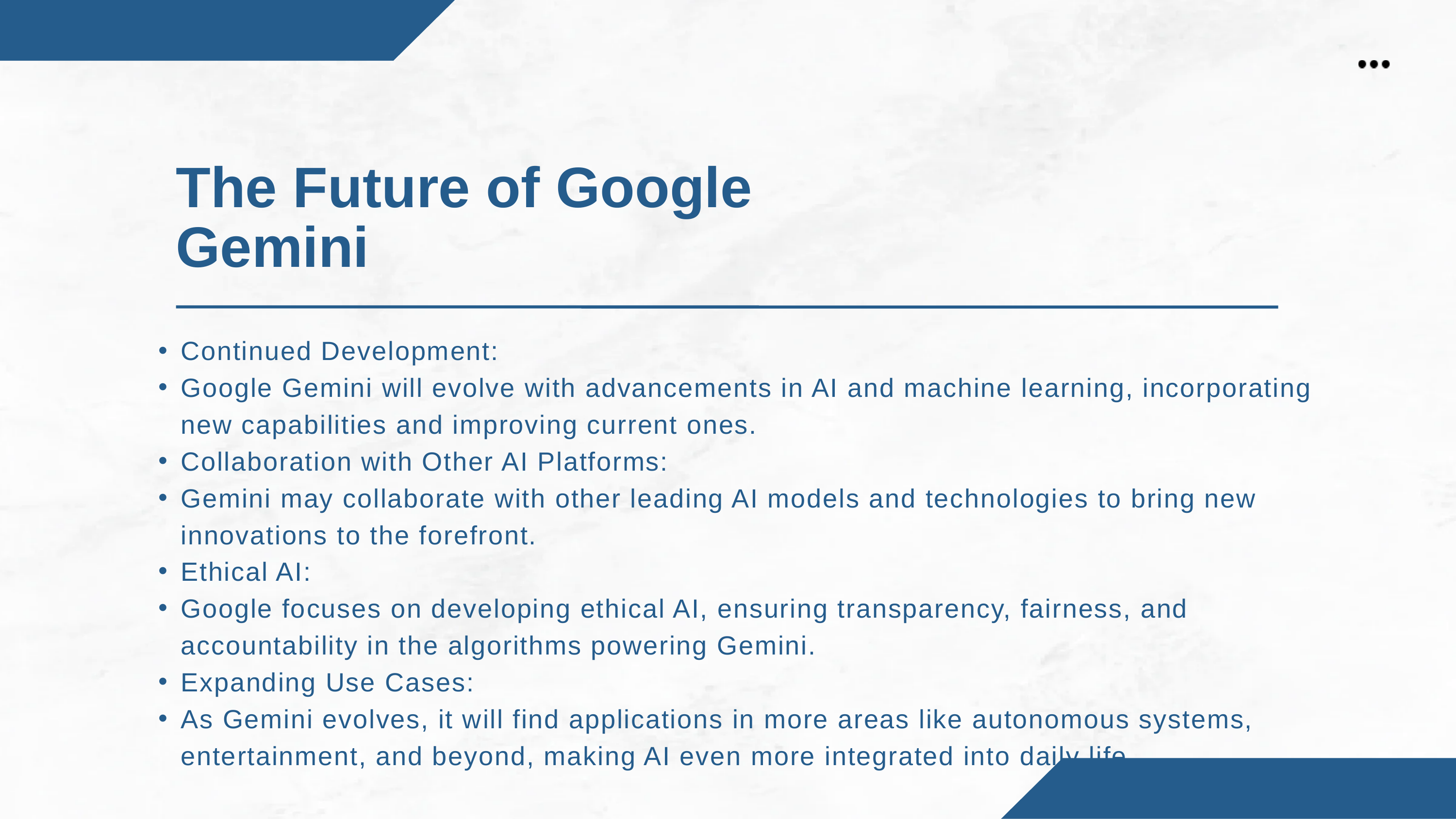

The Future of Google Gemini

Continued Development:
Google Gemini will evolve with advancements in AI and machine learning, incorporating new capabilities and improving current ones.
Collaboration with Other AI Platforms:
Gemini may collaborate with other leading AI models and technologies to bring new innovations to the forefront.
Ethical AI:
Google focuses on developing ethical AI, ensuring transparency, fairness, and accountability in the algorithms powering Gemini.
Expanding Use Cases:
As Gemini evolves, it will find applications in more areas like autonomous systems, entertainment, and beyond, making AI even more integrated into daily life.